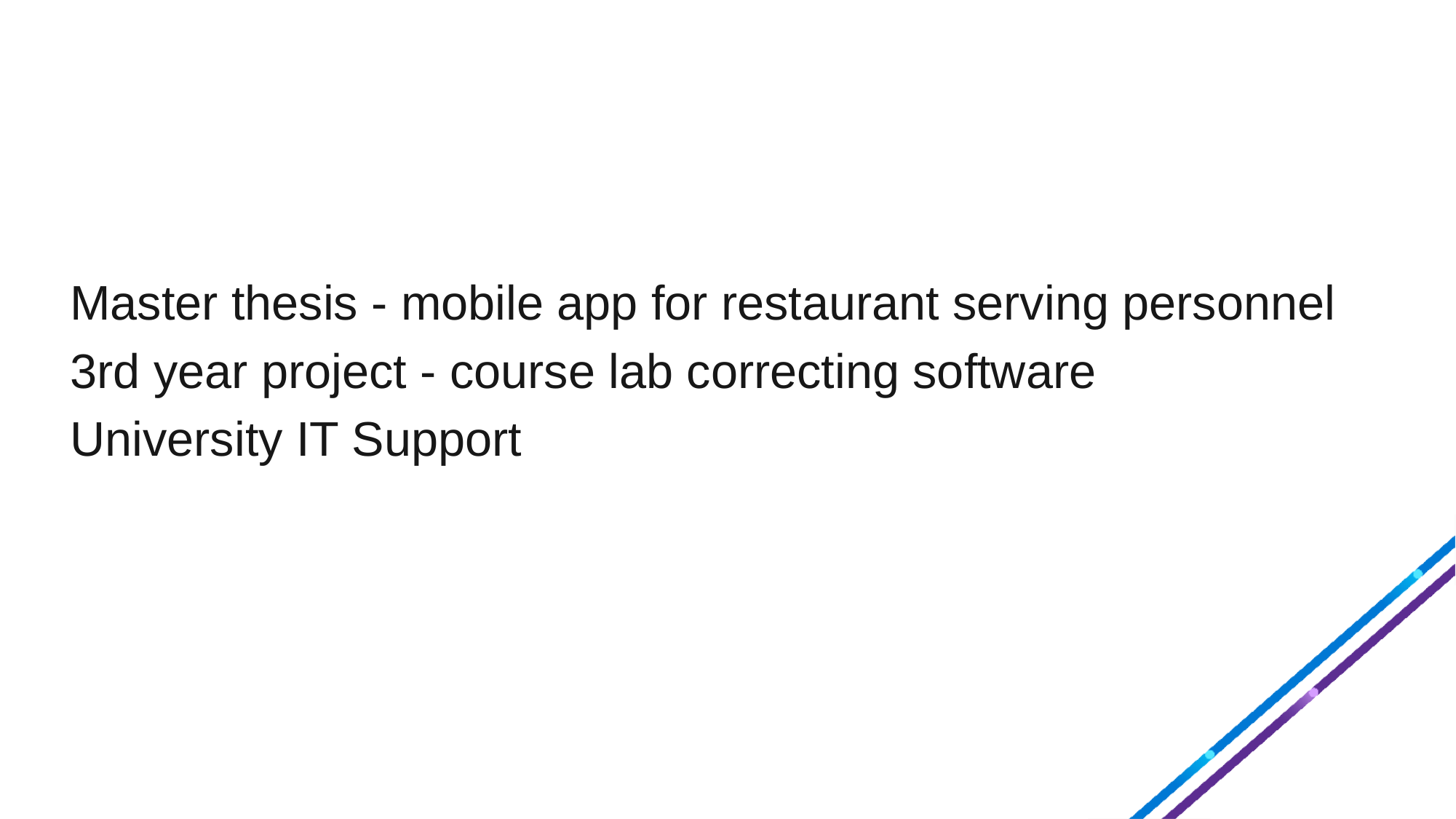

Master thesis - mobile app for restaurant serving personnel
3rd year project - course lab correcting software
University IT Support